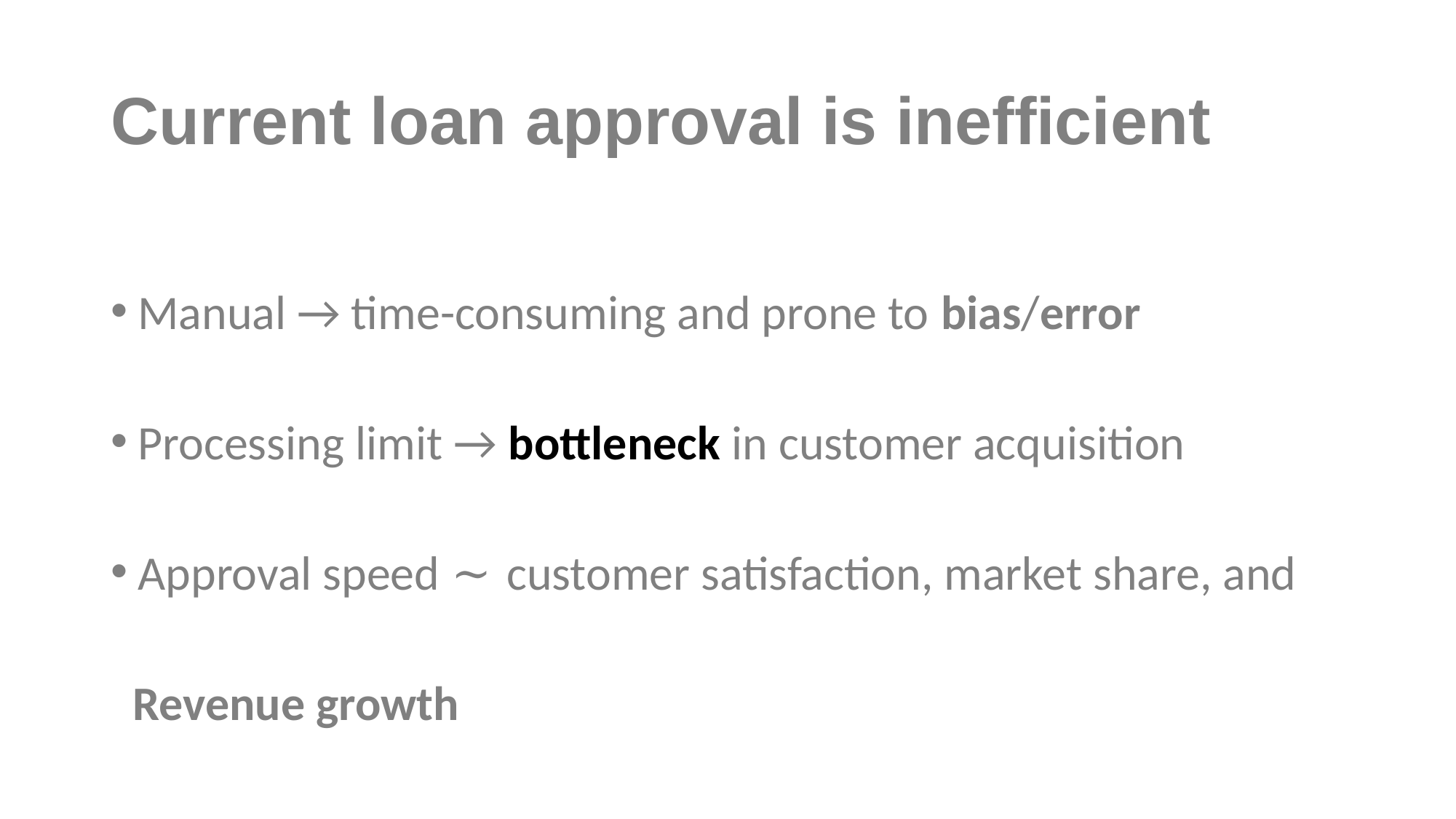

# Current loan approval is inefficient
Manual → time-consuming and prone to bias/error
Processing limit → bottleneck in customer acquisition
Approval speed ~ customer satisfaction, market share, and
  Revenue growth